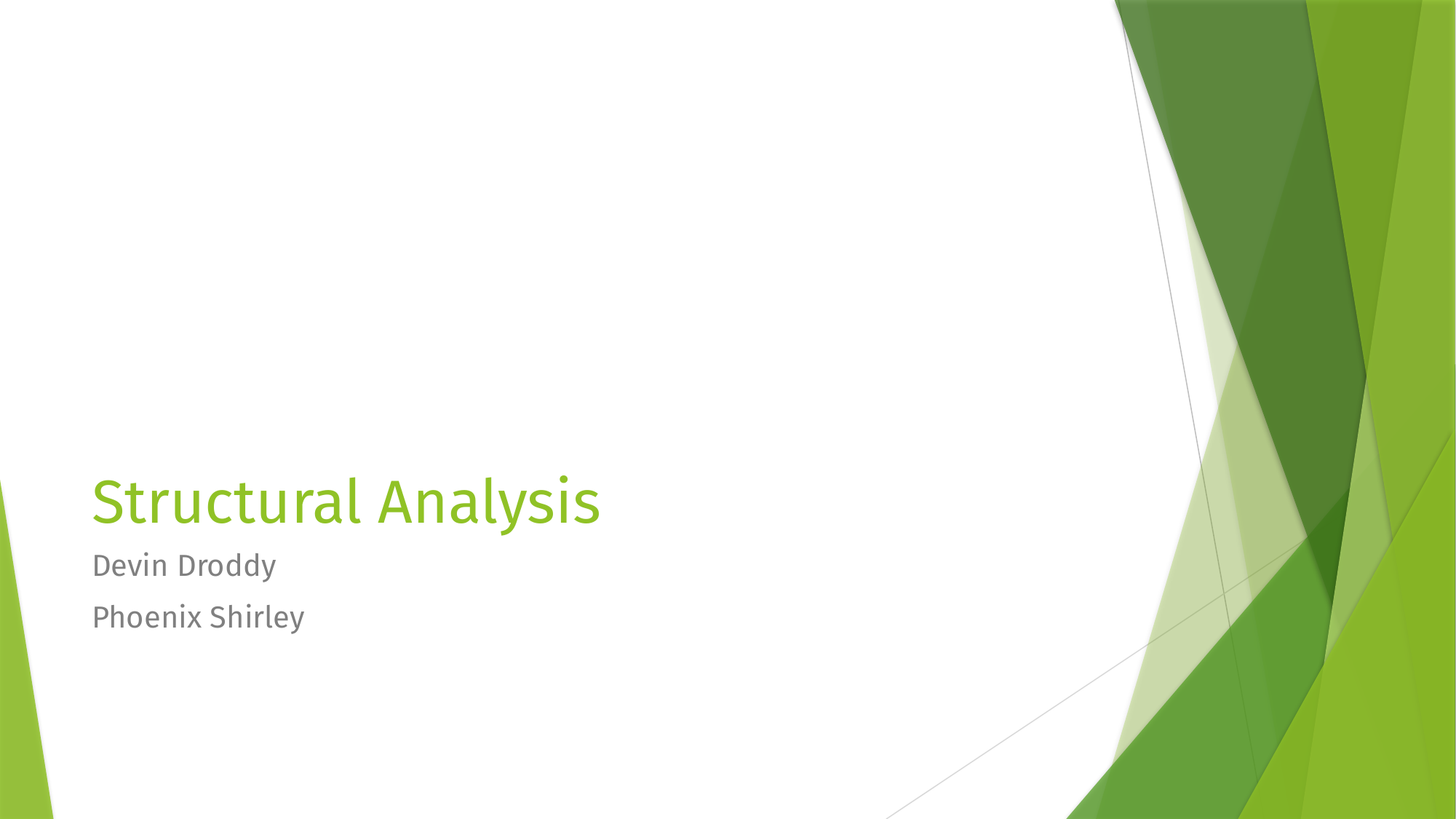

# Structural Analysis
Devin Droddy
Phoenix Shirley